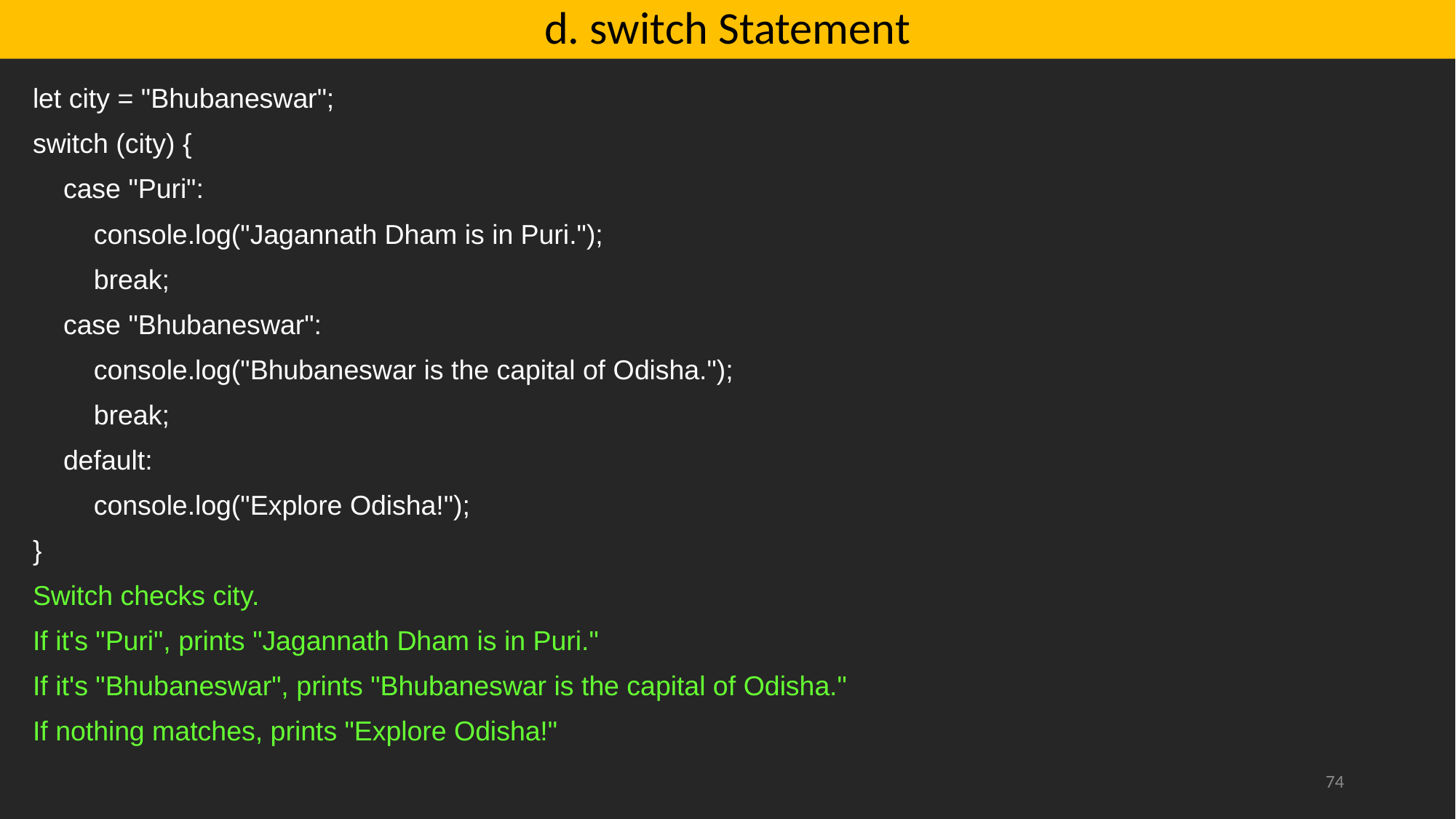

# d. switch Statement
let city = "Bhubaneswar";
switch (city) {
    case "Puri":
        console.log("Jagannath Dham is in Puri.");
        break;
    case "Bhubaneswar":
        console.log("Bhubaneswar is the capital of Odisha.");
        break;
    default:
        console.log("Explore Odisha!");
}
Switch checks city.
If it's "Puri", prints "Jagannath Dham is in Puri."
If it's "Bhubaneswar", prints "Bhubaneswar is the capital of Odisha."
If nothing matches, prints "Explore Odisha!"

74